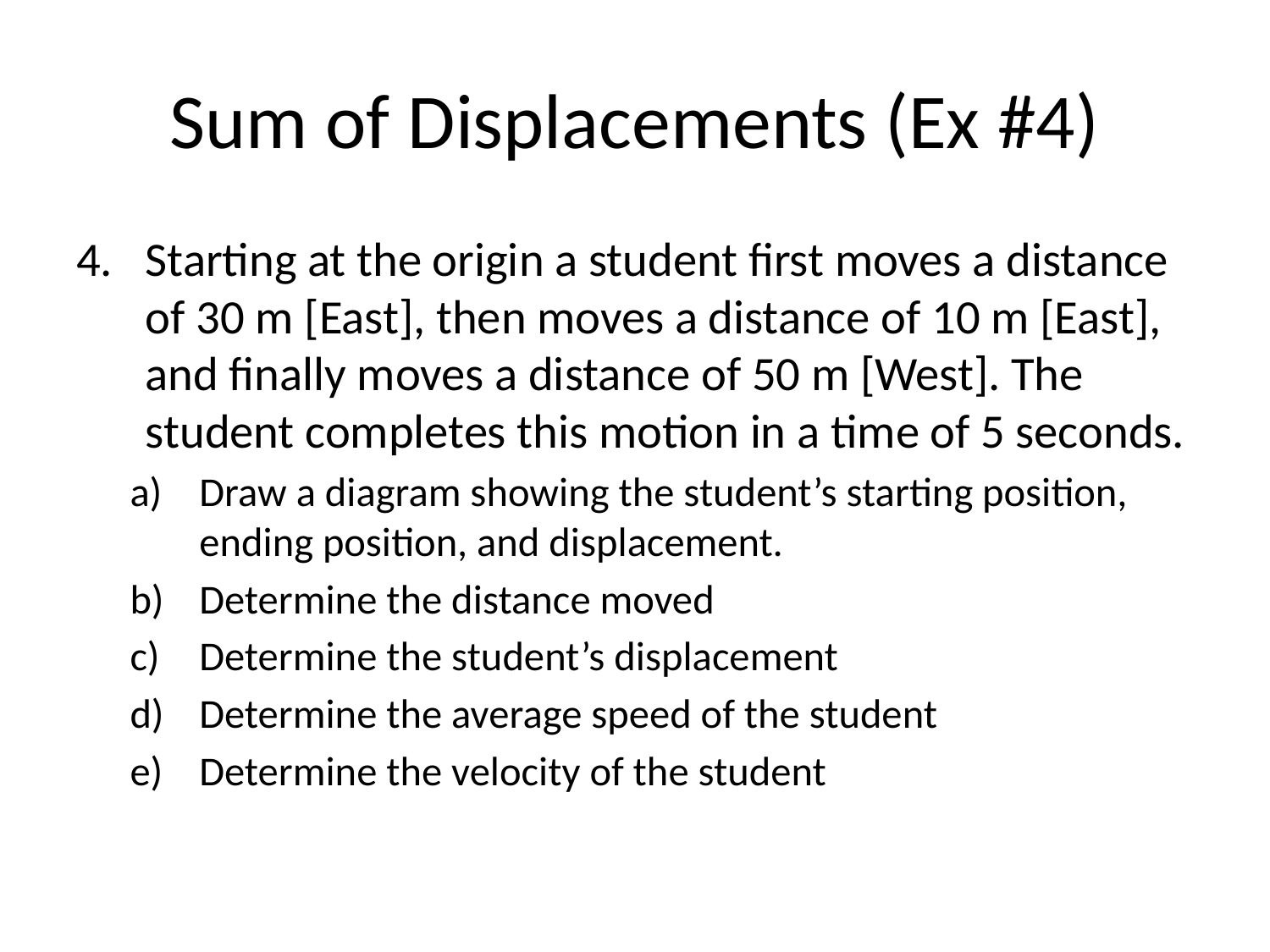

# Sum of Displacements (Ex #4)
Starting at the origin a student first moves a distance of 30 m [East], then moves a distance of 10 m [East], and finally moves a distance of 50 m [West]. The student completes this motion in a time of 5 seconds.
Draw a diagram showing the student’s starting position, ending position, and displacement.
Determine the distance moved
Determine the student’s displacement
Determine the average speed of the student
Determine the velocity of the student